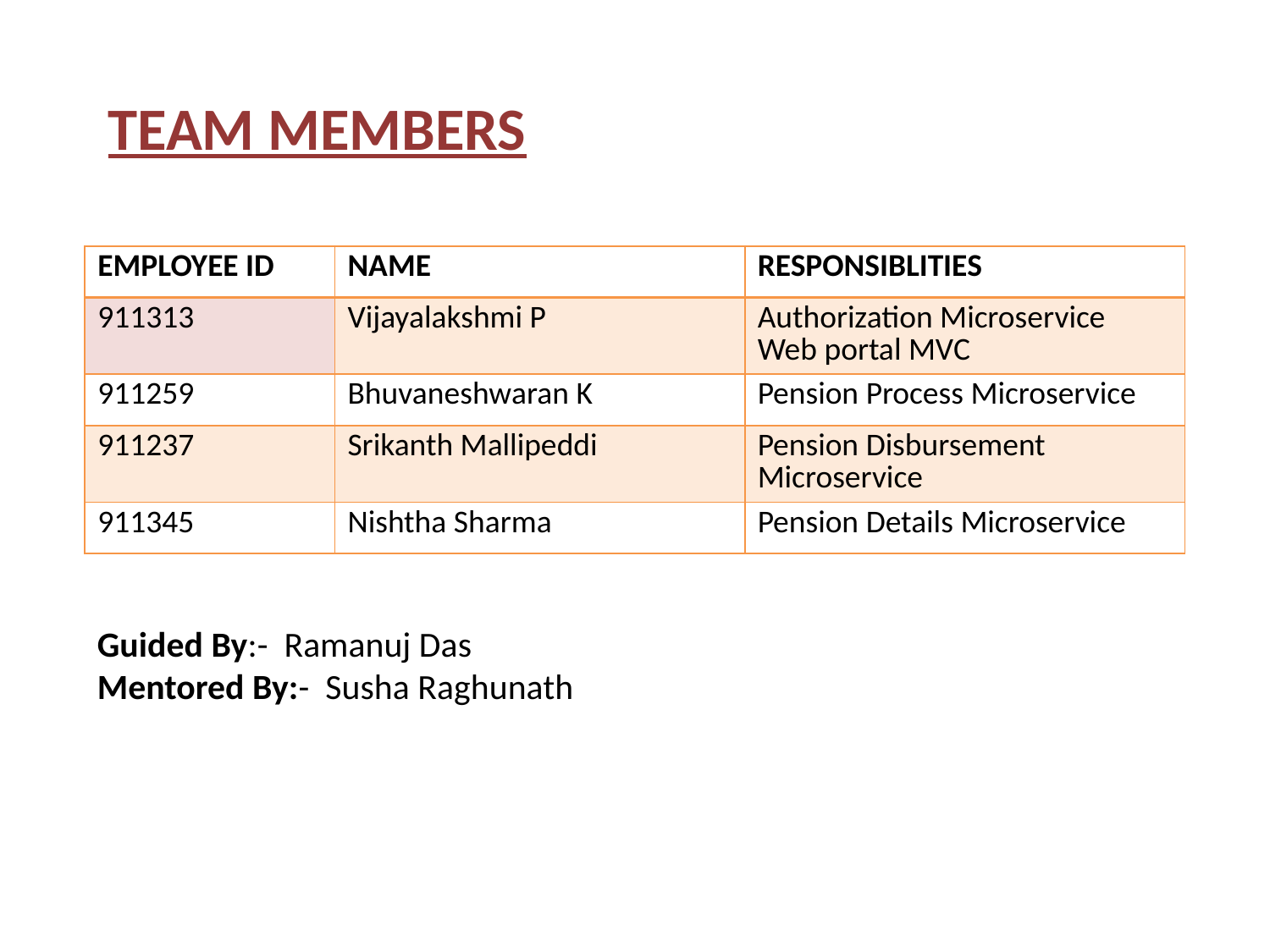

# TEAM MEMBERS
| EMPLOYEE ID | NAME | RESPONSIBLITIES |
| --- | --- | --- |
| 911313 | Vijayalakshmi P | Authorization Microservice Web portal MVC |
| 911259 | Bhuvaneshwaran K | Pension Process Microservice |
| 911237 | Srikanth Mallipeddi | Pension Disbursement Microservice |
| 911345 | Nishtha Sharma | Pension Details Microservice |
Guided By:-  Ramanuj Das
Mentored By:-  Susha Raghunath